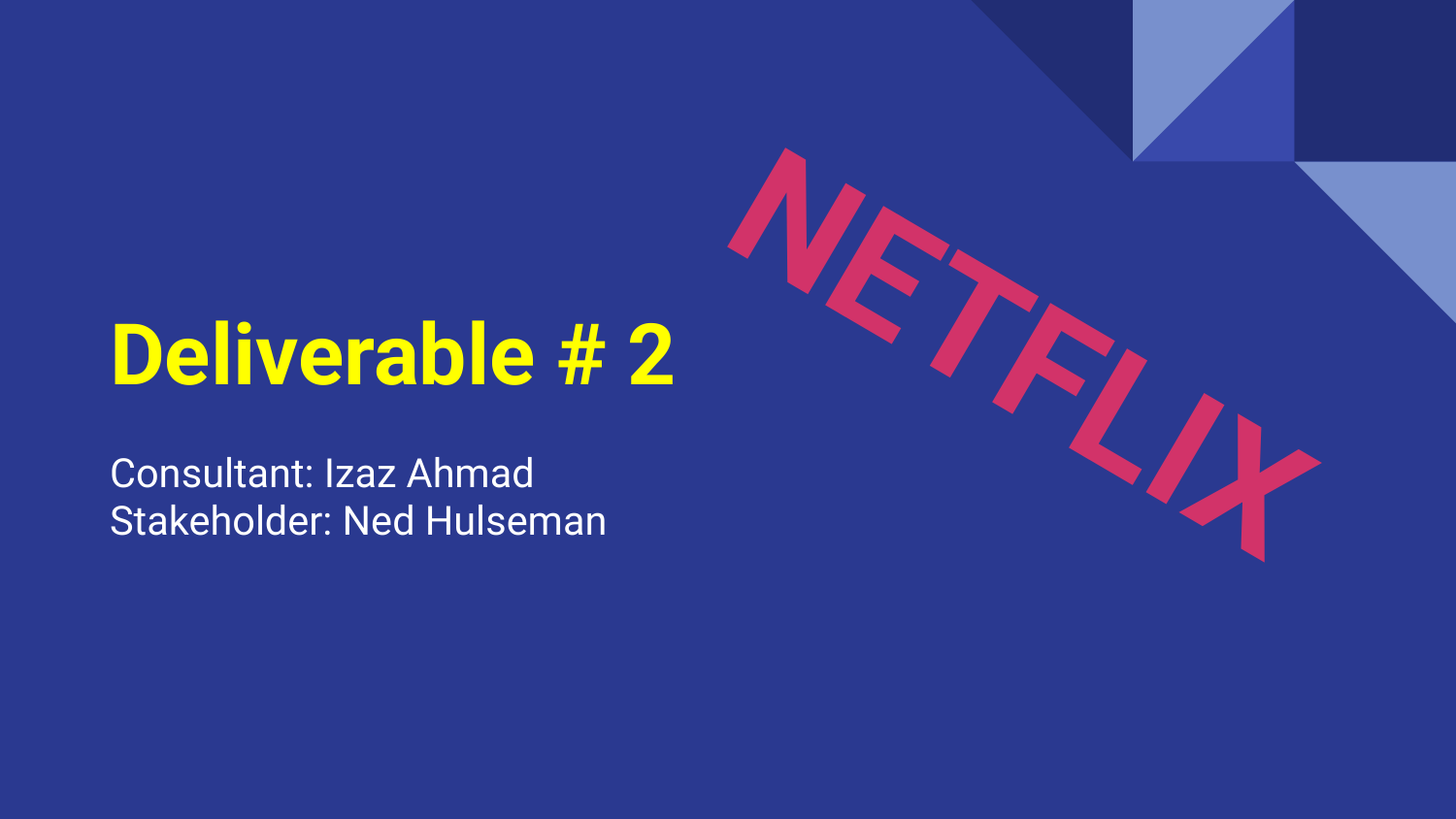

NETFLIX
# Deliverable # 2
Consultant: Izaz Ahmad
Stakeholder: Ned Hulseman